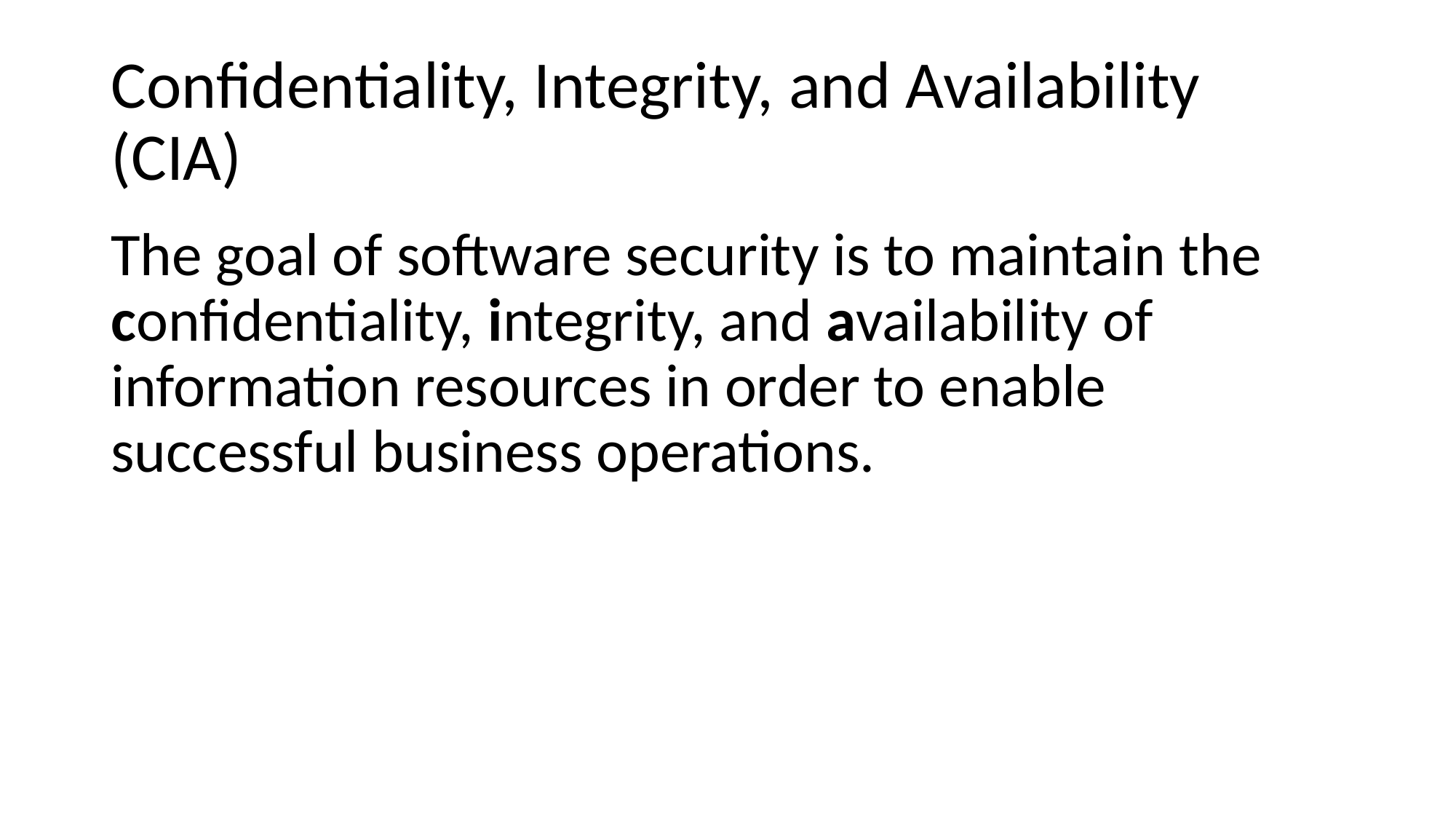

# Confidentiality, Integrity, and Availability (CIA)
The goal of software security is to maintain the confidentiality, integrity, and availability of information resources in order to enable successful business operations.